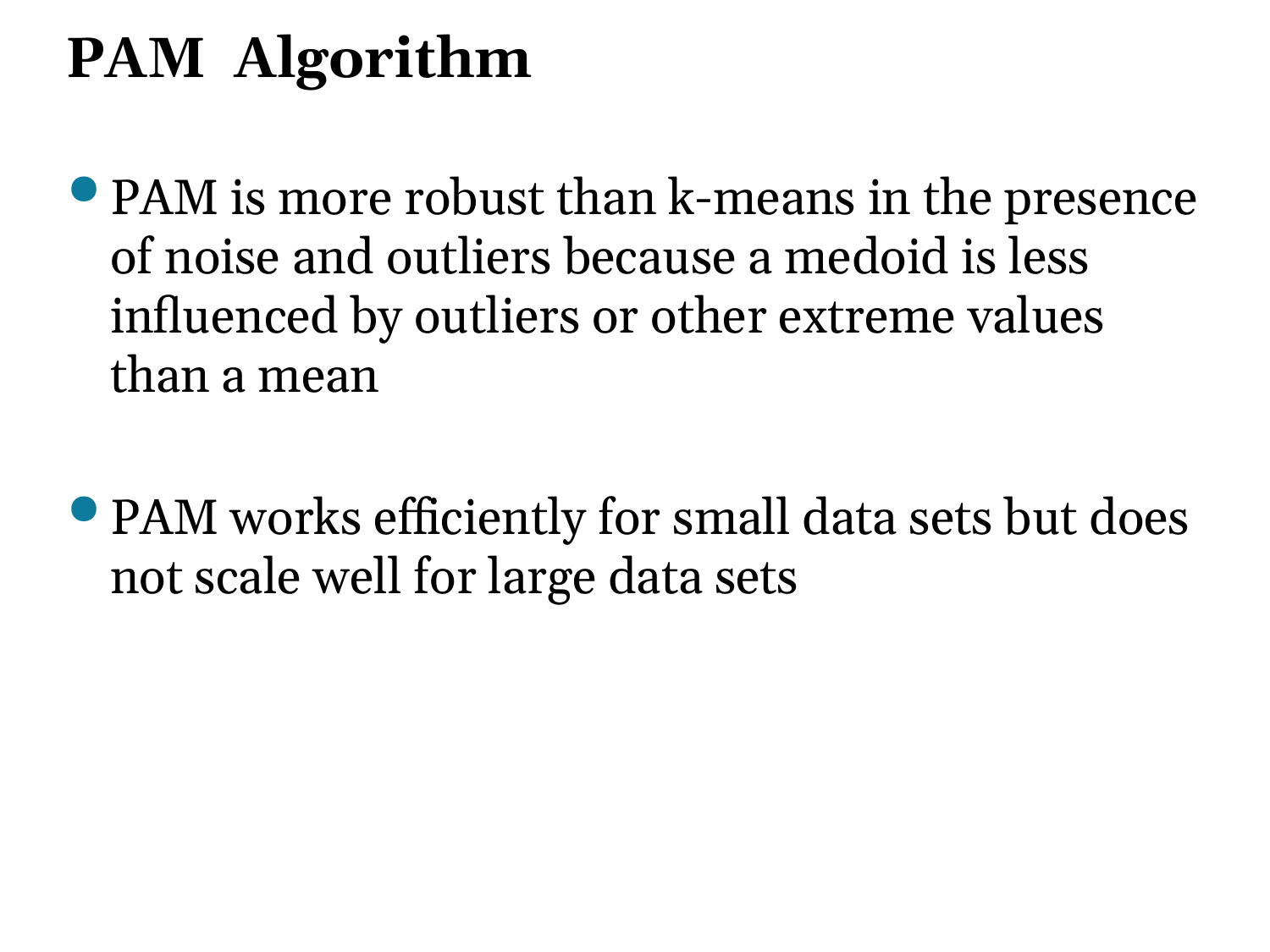

# PAM  Algorithm
PAM is more robust than k-means in the presence of noise and outliers because a medoid is less influenced by outliers or other extreme values than a mean

PAM works efficiently for small data sets but does not scale well for large data sets